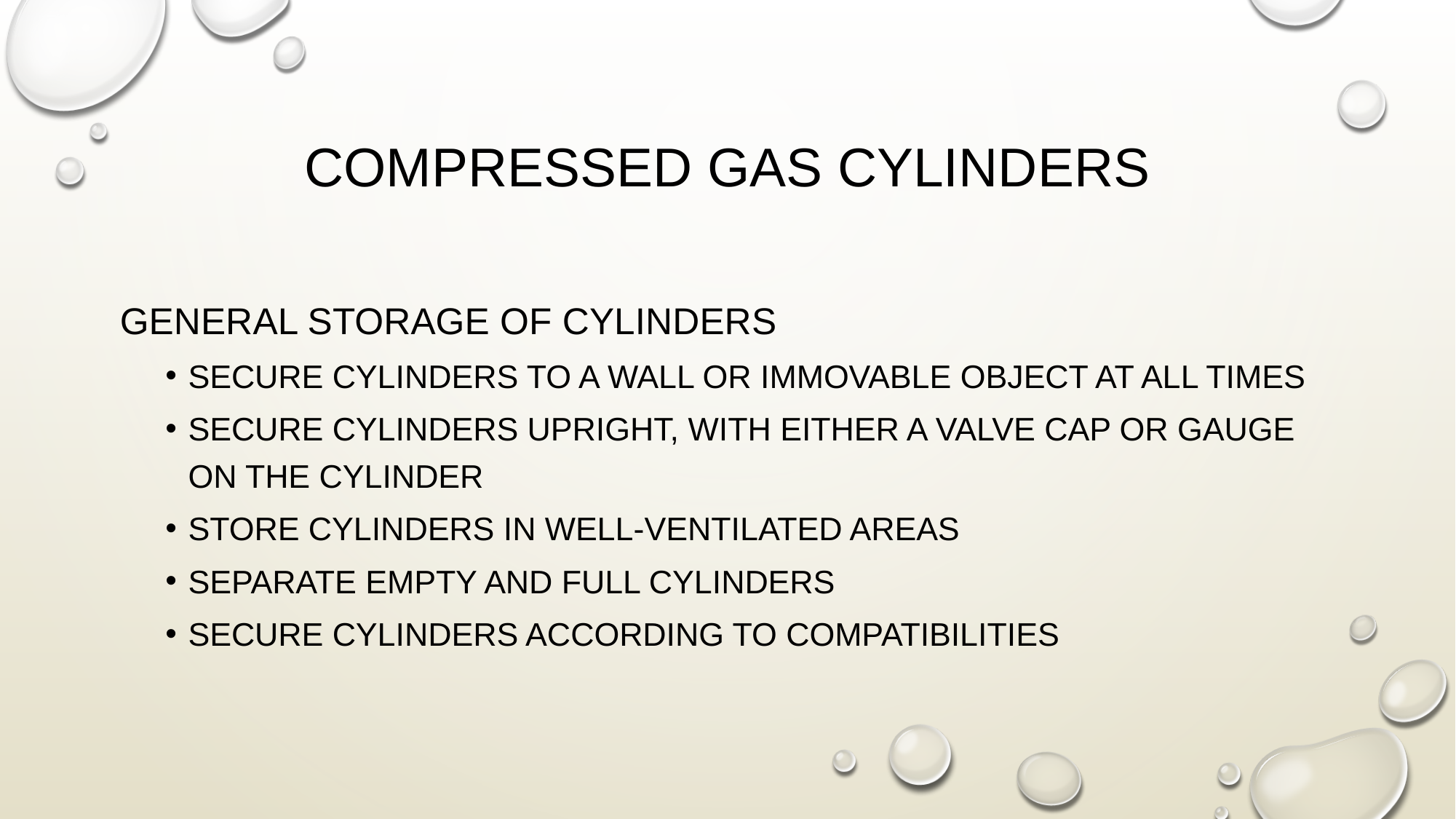

# Compressed Gas Cylinders
General Storage of Cylinders
Secure cylinders to a wall or immovable object at all times
Secure cylinders upright, with either a valve cap or gauge on the cylinder
Store cylinders in well-ventilated areas
Separate empty and full cylinders
Secure cylinders according to compatibilities